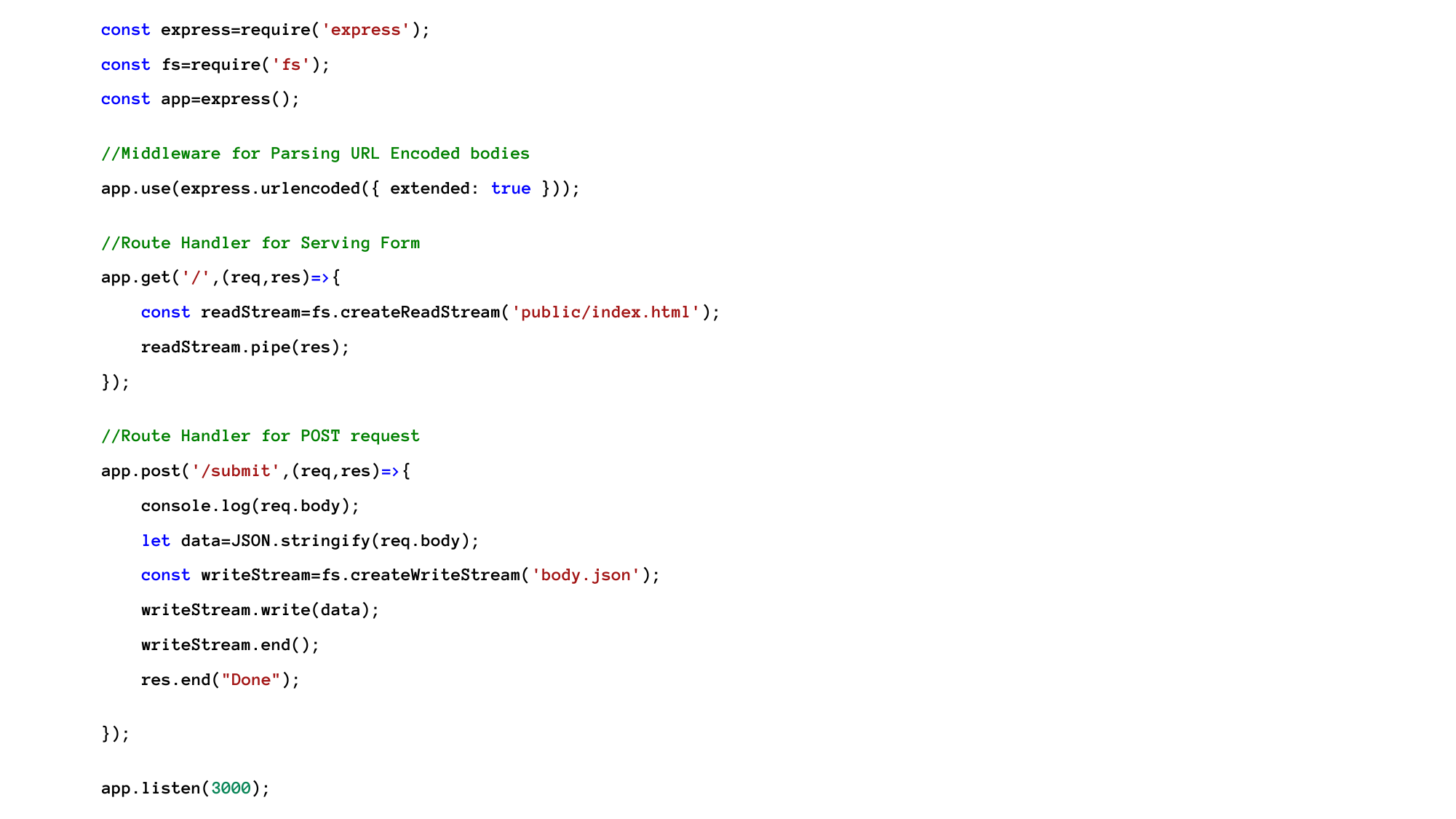

const express=require('express');
const fs=require('fs');
const app=express();
//Middleware for Parsing URL Encoded bodies
app.use(express.urlencoded({ extended: true }));
//Route Handler for Serving Form
app.get('/',(req,res)=>{
    const readStream=fs.createReadStream('public/index.html');
    readStream.pipe(res);
});
//Route Handler for POST request
app.post('/submit',(req,res)=>{
    console.log(req.body);
    let data=JSON.stringify(req.body);
    const writeStream=fs.createWriteStream('body.json');
    writeStream.write(data);
    writeStream.end();
    res.end("Done");
});
app.listen(3000);